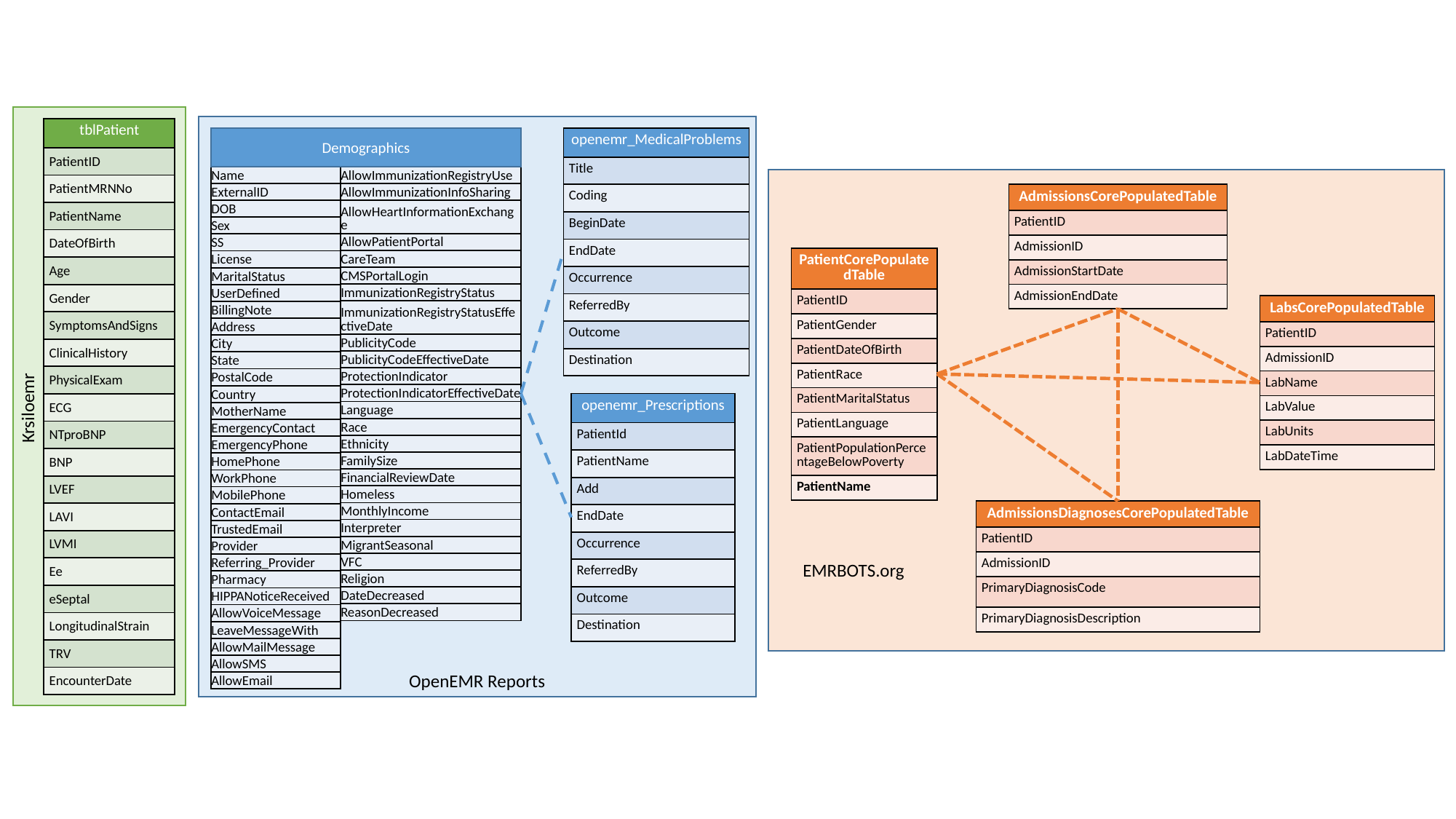

OpenEMR Reports
| tblPatient |
| --- |
| PatientID |
| PatientMRNNo |
| PatientName |
| DateOfBirth |
| Age |
| Gender |
| SymptomsAndSigns |
| ClinicalHistory |
| PhysicalExam |
| ECG |
| NTproBNP |
| BNP |
| LVEF |
| LAVI |
| LVMI |
| Ee |
| eSeptal |
| LongitudinalStrain |
| TRV |
| EncounterDate |
Demographics
| openemr\_MedicalProblems |
| --- |
| Title |
| Coding |
| BeginDate |
| EndDate |
| Occurrence |
| ReferredBy |
| Outcome |
| Destination |
| AllowImmunizationRegistryUse |
| --- |
| AllowImmunizationInfoSharing |
| AllowHeartInformationExchange |
| AllowPatientPortal |
| CareTeam |
| CMSPortalLogin |
| ImmunizationRegistryStatus |
| ImmunizationRegistryStatusEffectiveDate |
| PublicityCode |
| PublicityCodeEffectiveDate |
| ProtectionIndicator |
| ProtectionIndicatorEffectiveDate |
| Language |
| Race |
| Ethnicity |
| FamilySize |
| FinancialReviewDate |
| Homeless |
| MonthlyIncome |
| Interpreter |
| MigrantSeasonal |
| VFC |
| Religion |
| DateDecreased |
| ReasonDecreased |
| Name |
| --- |
| ExternalID |
| DOB |
| Sex |
| SS |
| License |
| MaritalStatus |
| UserDefined |
| BillingNote |
| Address |
| City |
| State |
| PostalCode |
| Country |
| MotherName |
| EmergencyContact |
| EmergencyPhone |
| HomePhone |
| WorkPhone |
| MobilePhone |
| ContactEmail |
| TrustedEmail |
| Provider |
| Referring\_Provider |
| Pharmacy |
| HIPPANoticeReceived |
| AllowVoiceMessage |
| LeaveMessageWith |
| AllowMailMessage |
| AllowSMS |
| AllowEmail |

| AdmissionsCorePopulatedTable |
| --- |
| PatientID |
| AdmissionID |
| AdmissionStartDate |
| AdmissionEndDate |
| PatientCorePopulatedTable |
| --- |
| PatientID |
| PatientGender |
| PatientDateOfBirth |
| PatientRace |
| PatientMaritalStatus |
| PatientLanguage |
| PatientPopulationPercentageBelowPoverty |
| PatientName |
| LabsCorePopulatedTable |
| --- |
| PatientID |
| AdmissionID |
| LabName |
| LabValue |
| LabUnits |
| LabDateTime |
Krsiloemr
| openemr\_Prescriptions |
| --- |
| PatientId |
| PatientName |
| Add |
| EndDate |
| Occurrence |
| ReferredBy |
| Outcome |
| Destination |
| AdmissionsDiagnosesCorePopulatedTable |
| --- |
| PatientID |
| AdmissionID |
| PrimaryDiagnosisCode |
| PrimaryDiagnosisDescription |
EMRBOTS.org